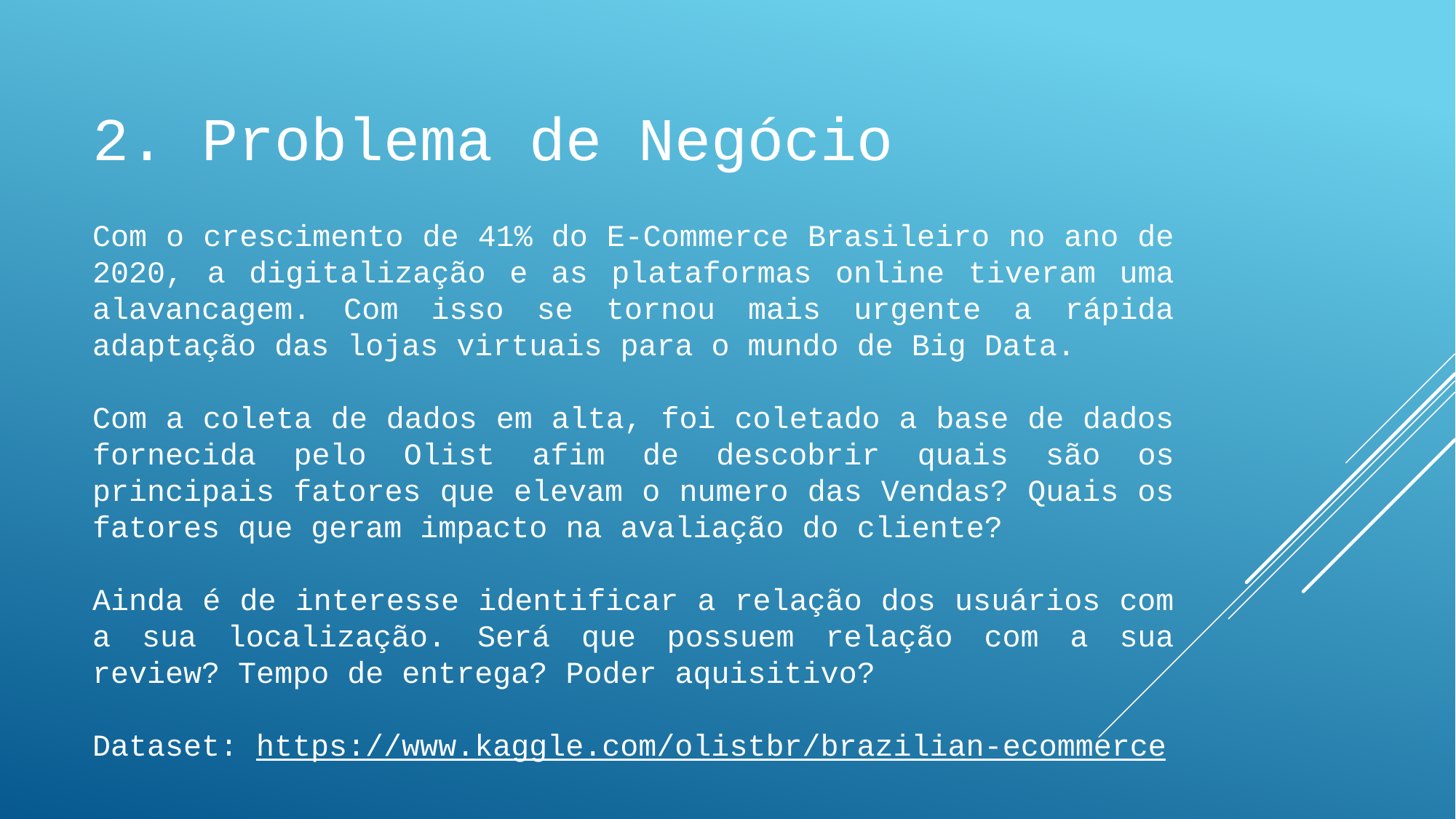

2. Problema de Negócio
Com o crescimento de 41% do E-Commerce Brasileiro no ano de 2020, a digitalização e as plataformas online tiveram uma alavancagem. Com isso se tornou mais urgente a rápida adaptação das lojas virtuais para o mundo de Big Data.

Com a coleta de dados em alta, foi coletado a base de dados fornecida pelo Olist afim de descobrir quais são os principais fatores que elevam o numero das Vendas? Quais os fatores que geram impacto na avaliação do cliente?

Ainda é de interesse identificar a relação dos usuários com a sua localização. Será que possuem relação com a sua review? Tempo de entrega? Poder aquisitivo?

Dataset: https://www.kaggle.com/olistbr/brazilian-ecommerce